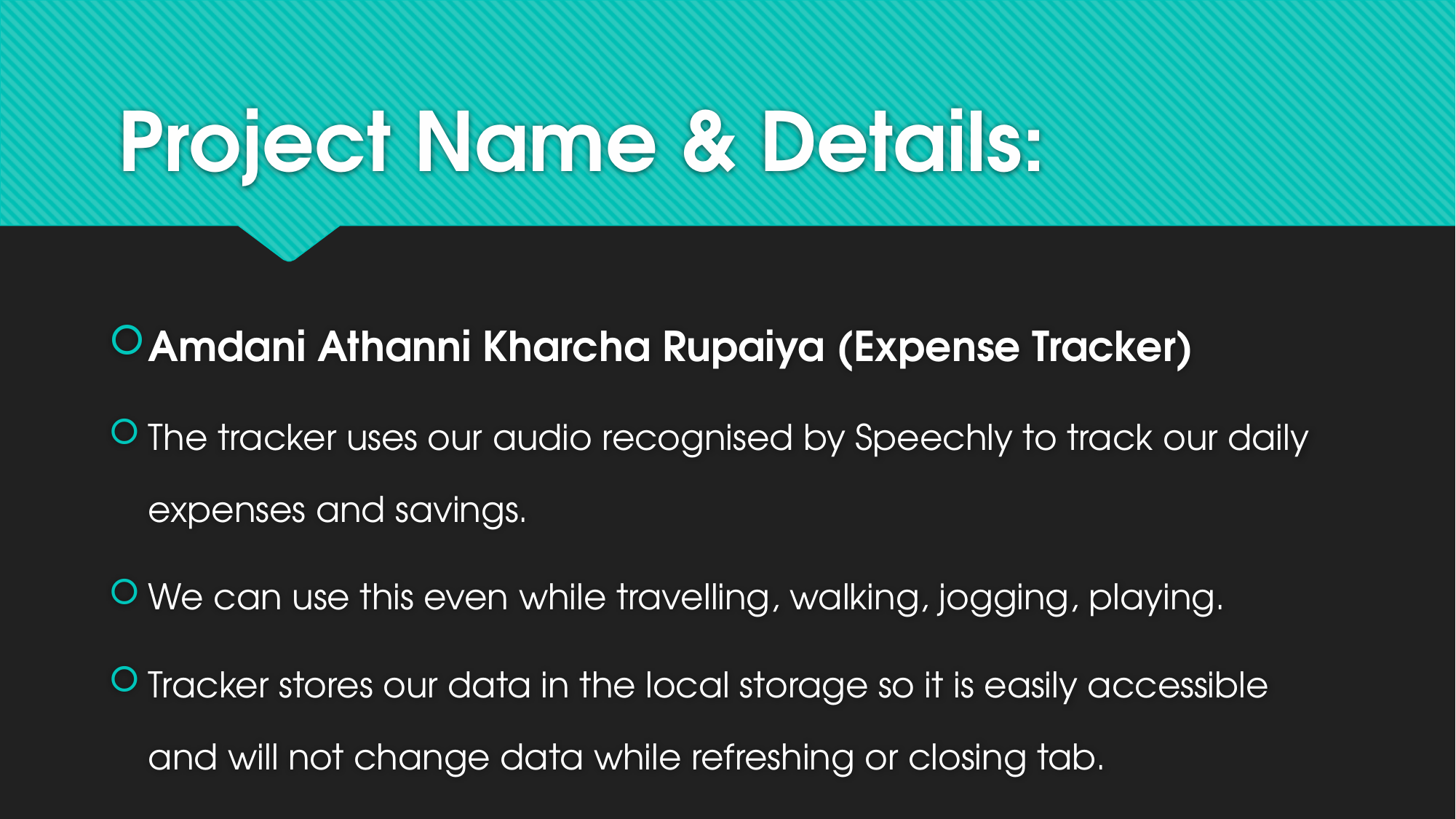

# Project Name & Details:
Amdani Athanni Kharcha Rupaiya (Expense Tracker)
The tracker uses our audio recognised by Speechly to track our daily expenses and savings.
We can use this even while travelling, walking, jogging, playing.
Tracker stores our data in the local storage so it is easily accessible
and will not change data while refreshing or closing tab.